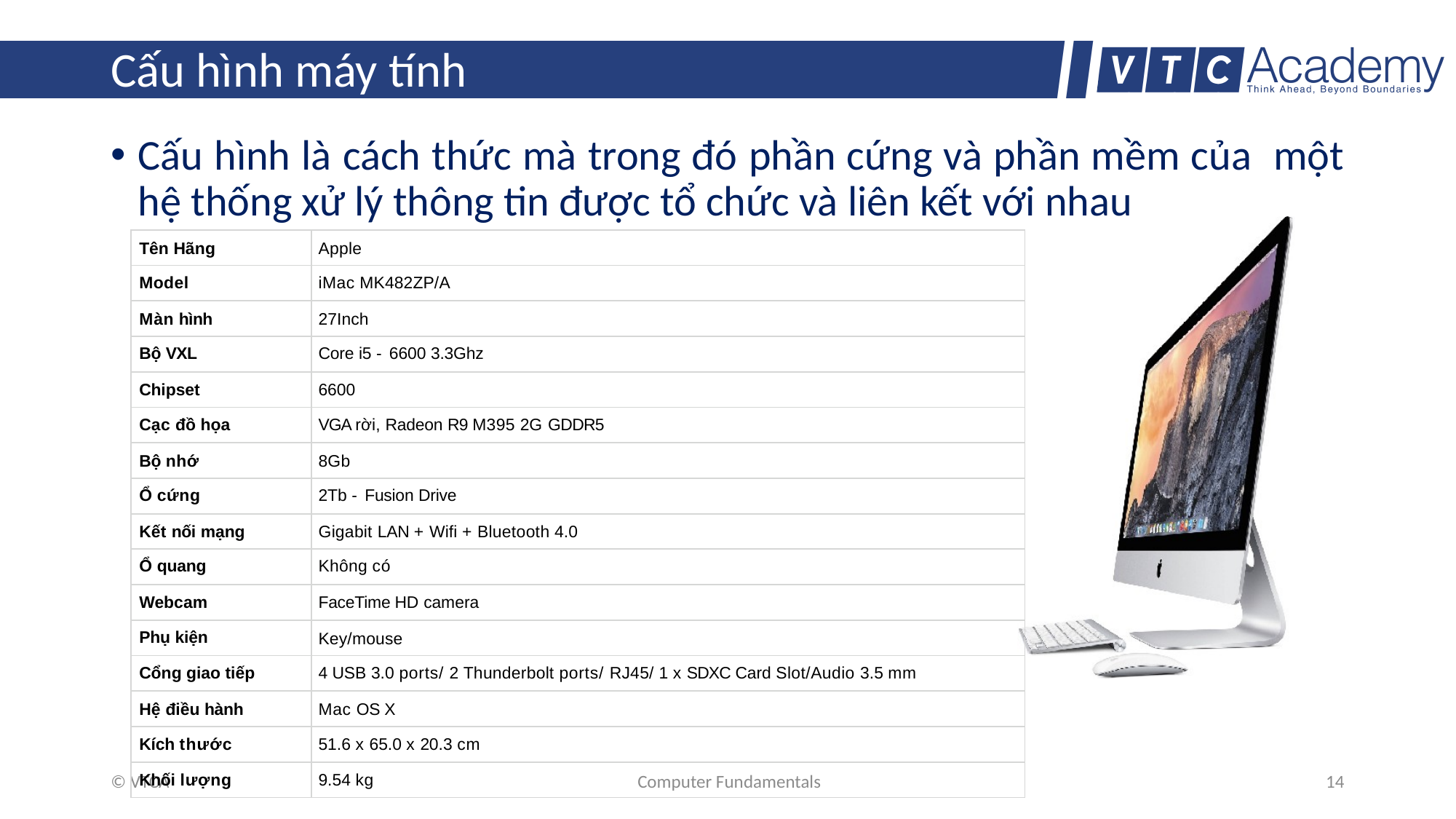

# Cấu hình máy tính
Cấu hình là cách thức mà trong đó phần cứng và phần mềm của  một hệ thống xử lý thông tin được tổ chức và liên kết với nhau

| Tên Hãng | Apple |
| --- | --- |
| Model | iMac MK482ZP/A |
| Màn hình | 27Inch |
| Bộ VXL | Core i5 - 6600 3.3Ghz |
| Chipset | 6600 |
| Cạc đồ họa | VGA rời, Radeon R9 M395 2G GDDR5 |
| Bộ nhớ | 8Gb |
| Ổ cứng | 2Tb - Fusion Drive |
| Kết nối mạng | Gigabit LAN + Wifi + Bluetooth 4.0 |
| Ổ quang | Không có |
| Webcam | FaceTime HD camera |
| Phụ kiện | Key/mouse |
| Cổng giao tiếp | 4 USB 3.0 ports/ 2 Thunderbolt ports/ RJ45/ 1 x SDXC Card Slot/Audio 3.5 mm |
| Hệ điều hành | Mac OS X |
| Kích thước | 51.6 x 65.0 x 20.3 cm |
| Khối lượng | 9.54 kg |
© VTCA
Computer Fundamentals
14